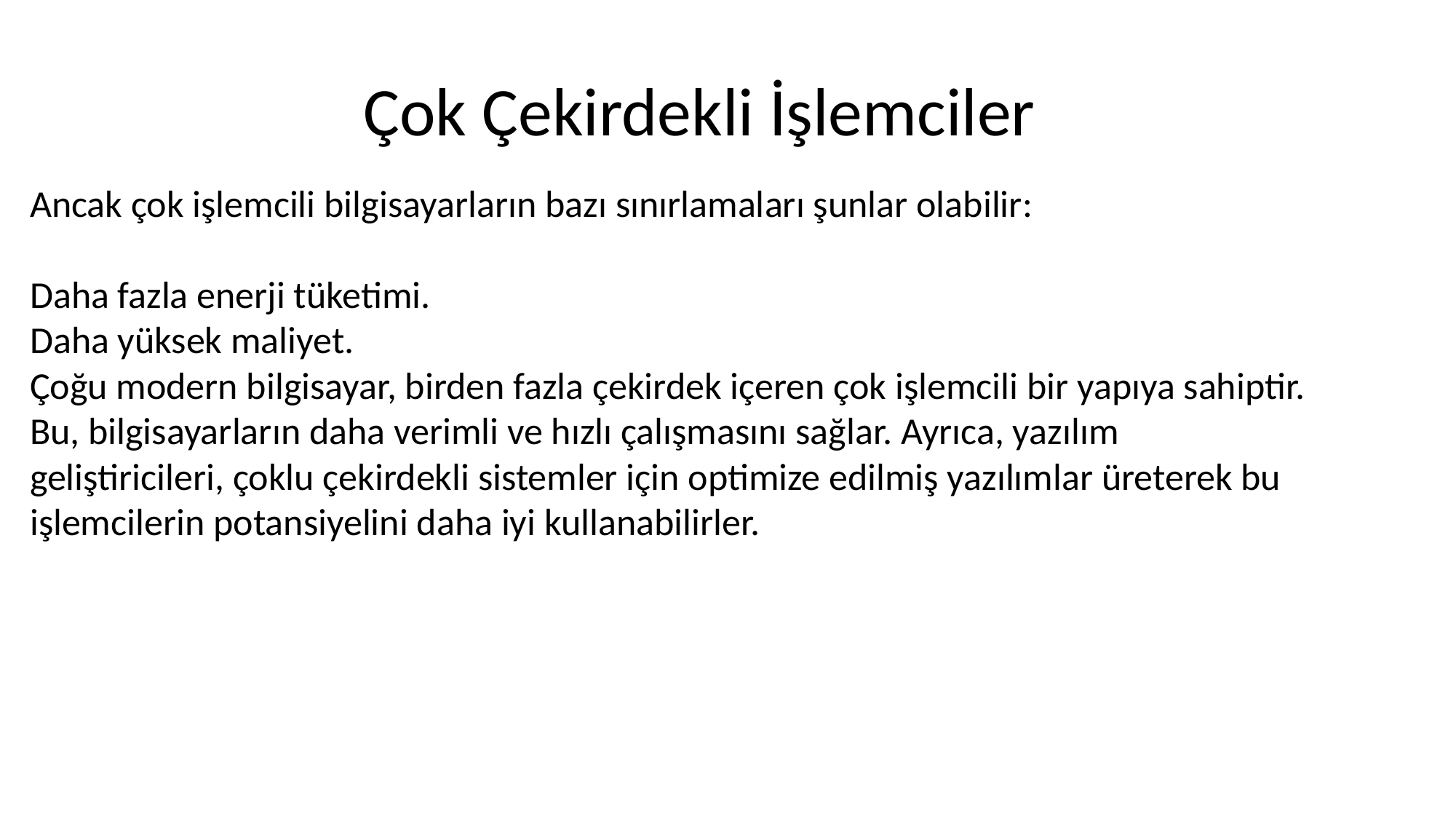

# Çok Çekirdekli İşlemciler
Ancak çok işlemcili bilgisayarların bazı sınırlamaları şunlar olabilir:

Daha fazla enerji tüketimi.
Daha yüksek maliyet.
Çoğu modern bilgisayar, birden fazla çekirdek içeren çok işlemcili bir yapıya sahiptir. Bu, bilgisayarların daha verimli ve hızlı çalışmasını sağlar. Ayrıca, yazılım geliştiricileri, çoklu çekirdekli sistemler için optimize edilmiş yazılımlar üreterek bu işlemcilerin potansiyelini daha iyi kullanabilirler.